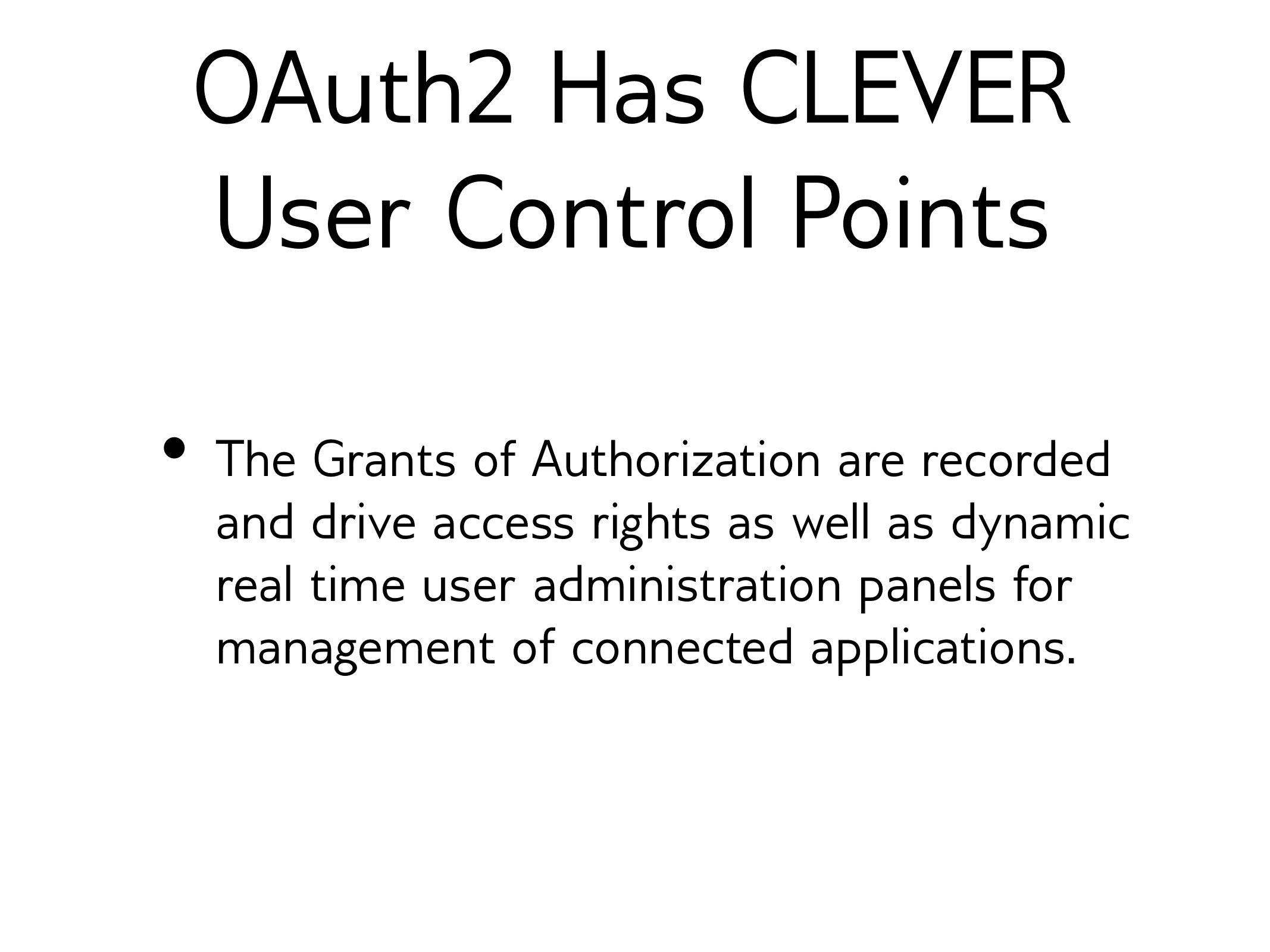

# OAuth2 Has CLEVER User Control Points
The Grants of Authorization are recorded and drive access rights as well as dynamic real time user administration panels for management of connected applications.